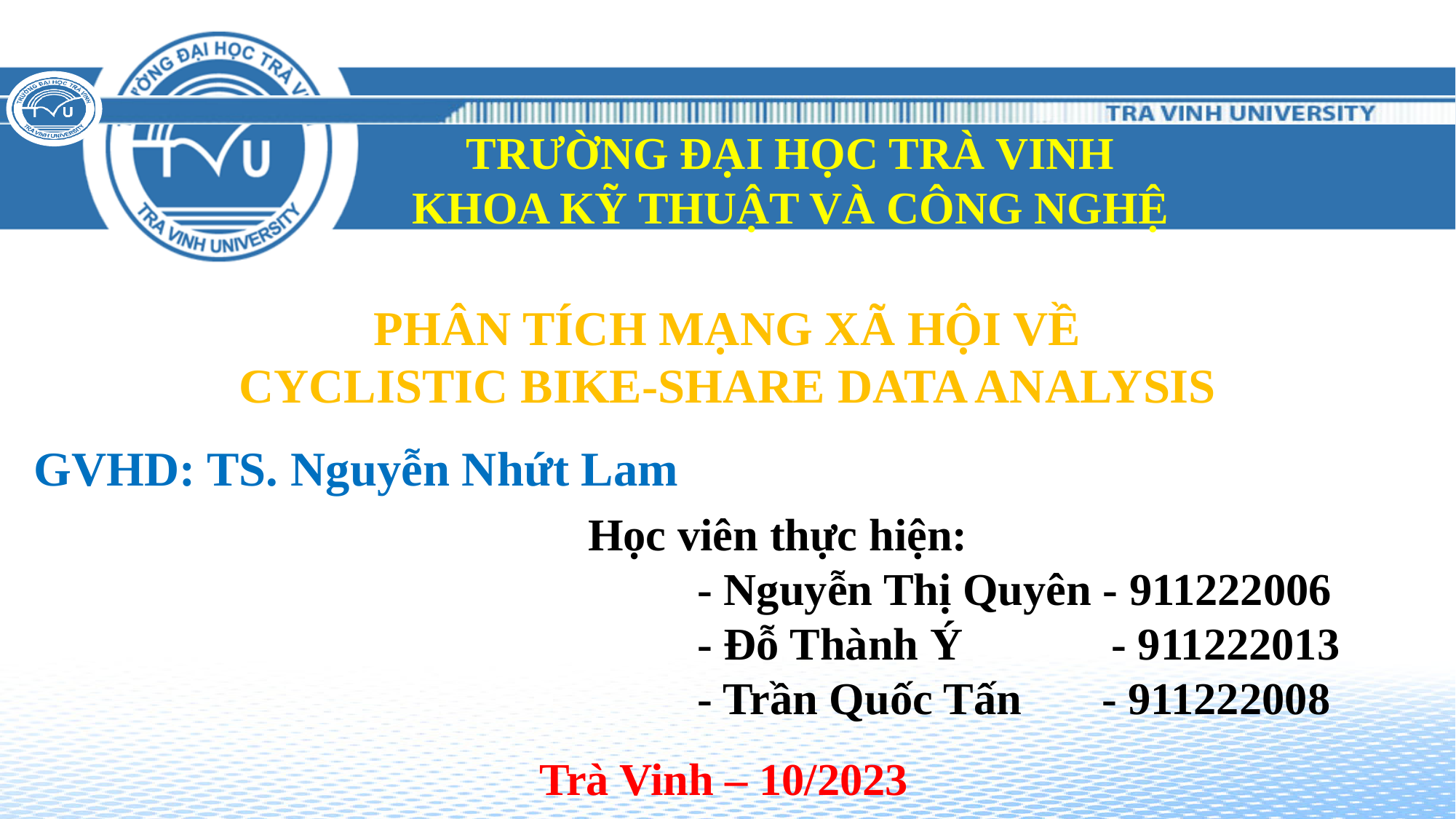

TRƯỜNG ĐẠI HỌC TRÀ VINH
KHOA KỸ THUẬT VÀ CÔNG NGHỆ
PHÂN TÍCH MẠNG XÃ HỘI VỀ
CYCLISTIC BIKE-SHARE DATA ANALYSIS

GVHD: TS. Nguyễn Nhứt Lam
					Học viên thực hiện:
						- Nguyễn Thị Quyên - 911222006
						- Đỗ Thành Ý             - 911222013
						- Trần Quốc Tấn       - 911222008
Trà Vinh – 10/2023